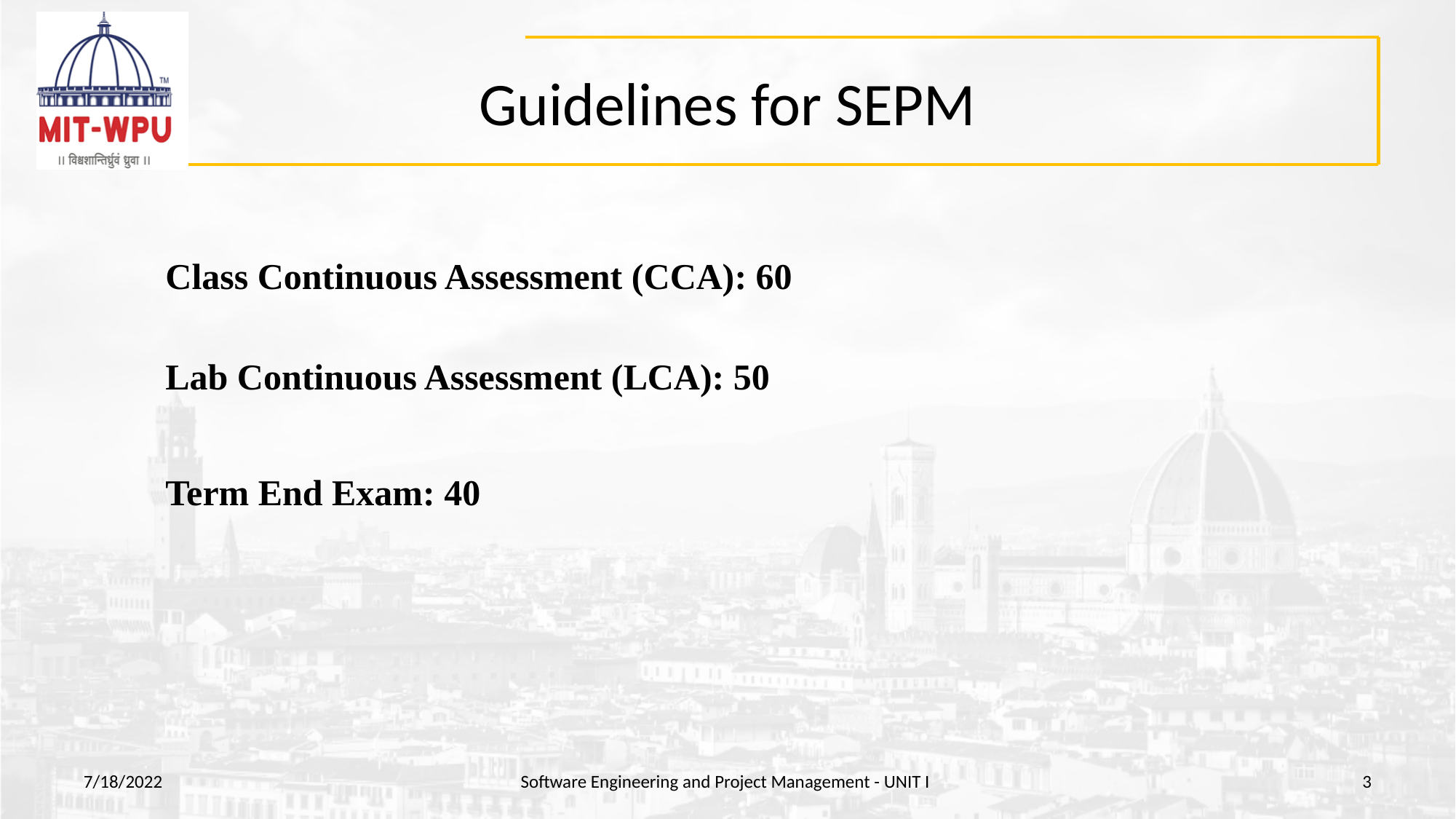

# Guidelines for SEPM

Class Continuous Assessment (CCA): 60

Lab Continuous Assessment (LCA): 50

Term End Exam: 40
7/18/2022
Software Engineering and Project Management - UNIT I
3